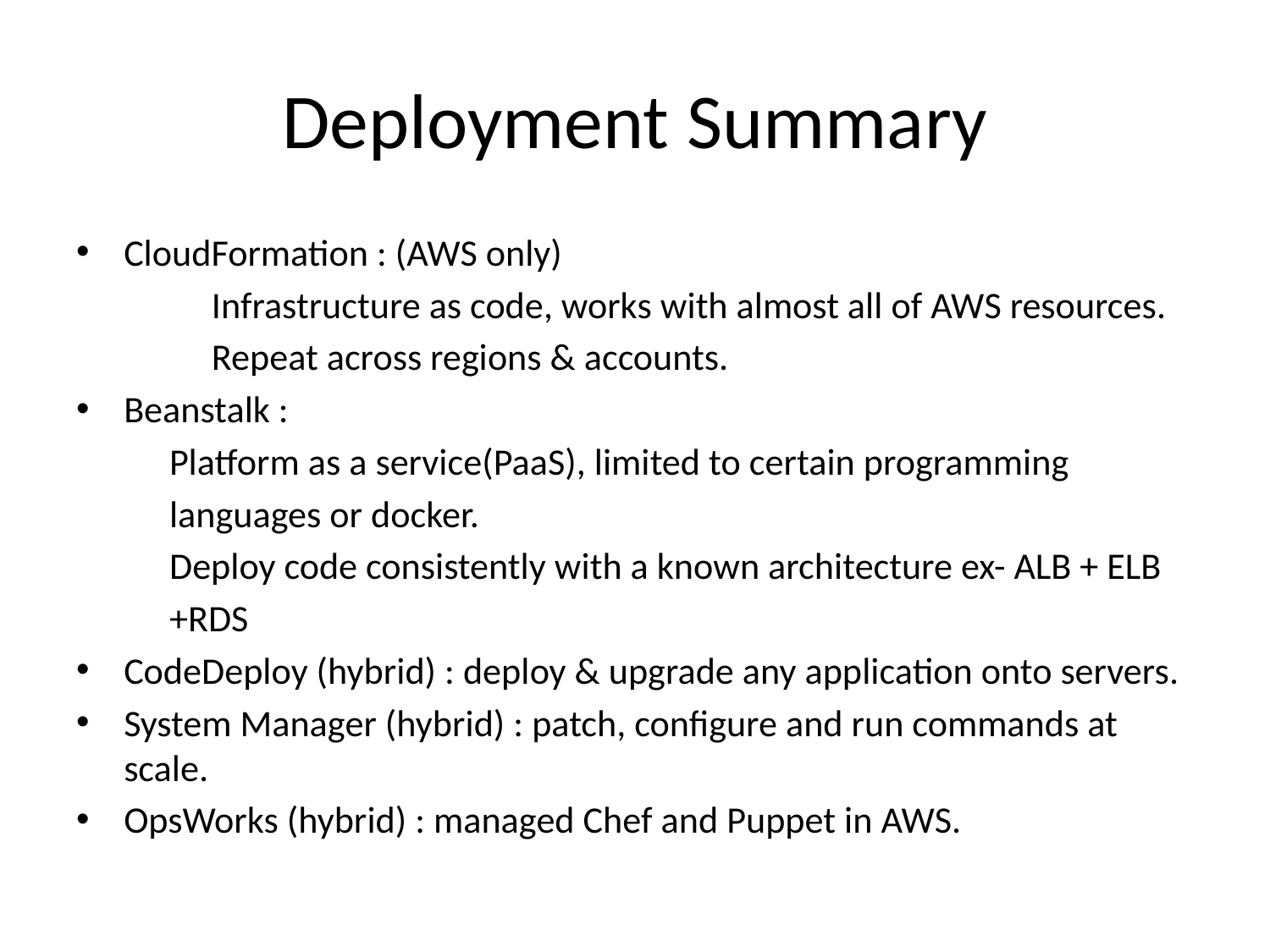

# Deployment Summary
CloudFormation : (AWS only)
                Infrastructure as code, works with almost all of AWS resources.
                Repeat across regions & accounts.
Beanstalk :
           Platform as a service(PaaS), limited to certain programming
           languages or docker.
           Deploy code consistently with a known architecture ex- ALB + ELB
           +RDS
CodeDeploy (hybrid) : deploy & upgrade any application onto servers.
System Manager (hybrid) : patch, configure and run commands at scale.
OpsWorks (hybrid) : managed Chef and Puppet in AWS.